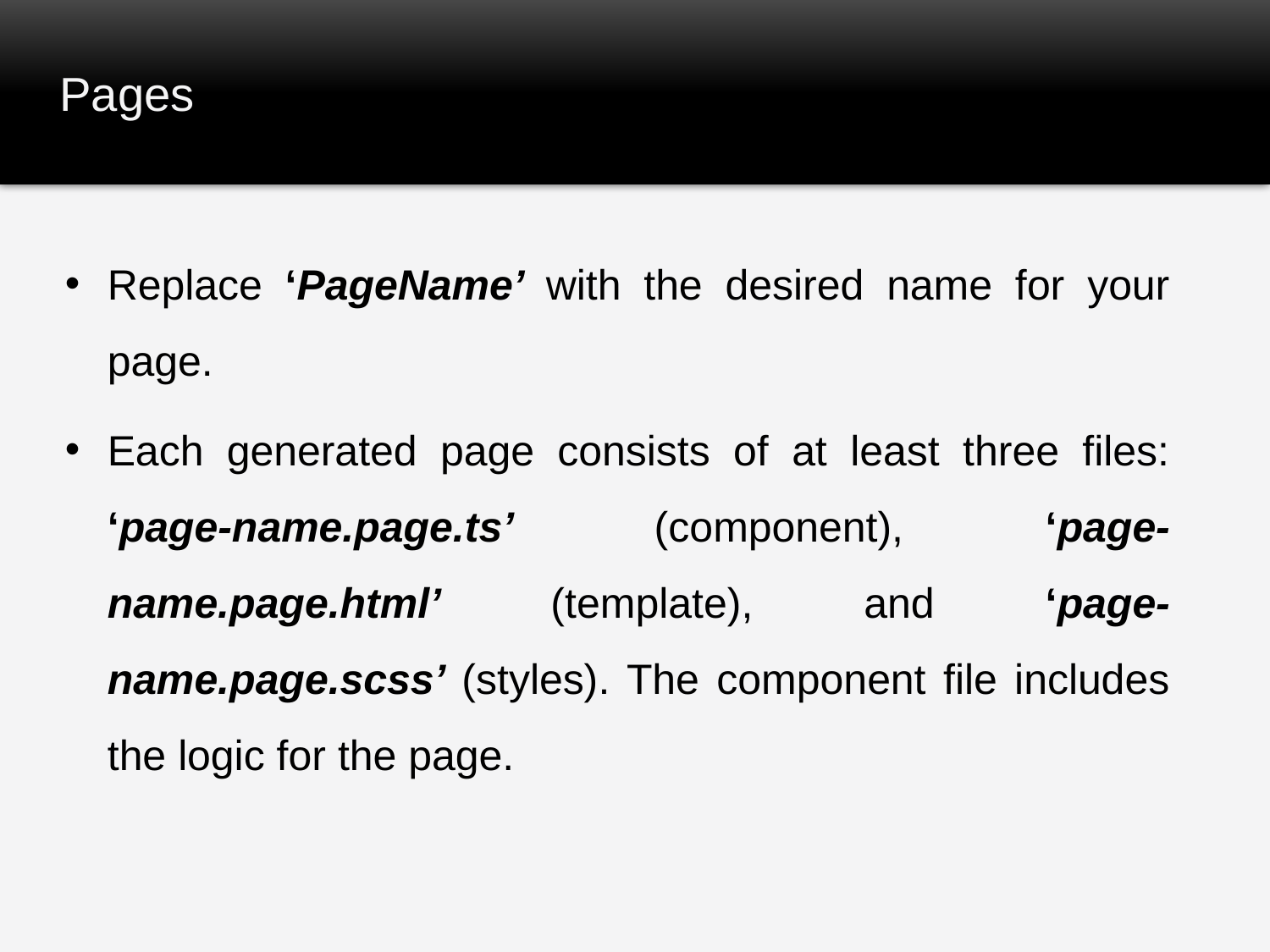

# Pages
Replace ‘PageName’ with the desired name for your page.
Each generated page consists of at least three files: ‘page-name.page.ts’ (component), ‘page-name.page.html’ (template), and ‘page-name.page.scss’ (styles). The component file includes the logic for the page.